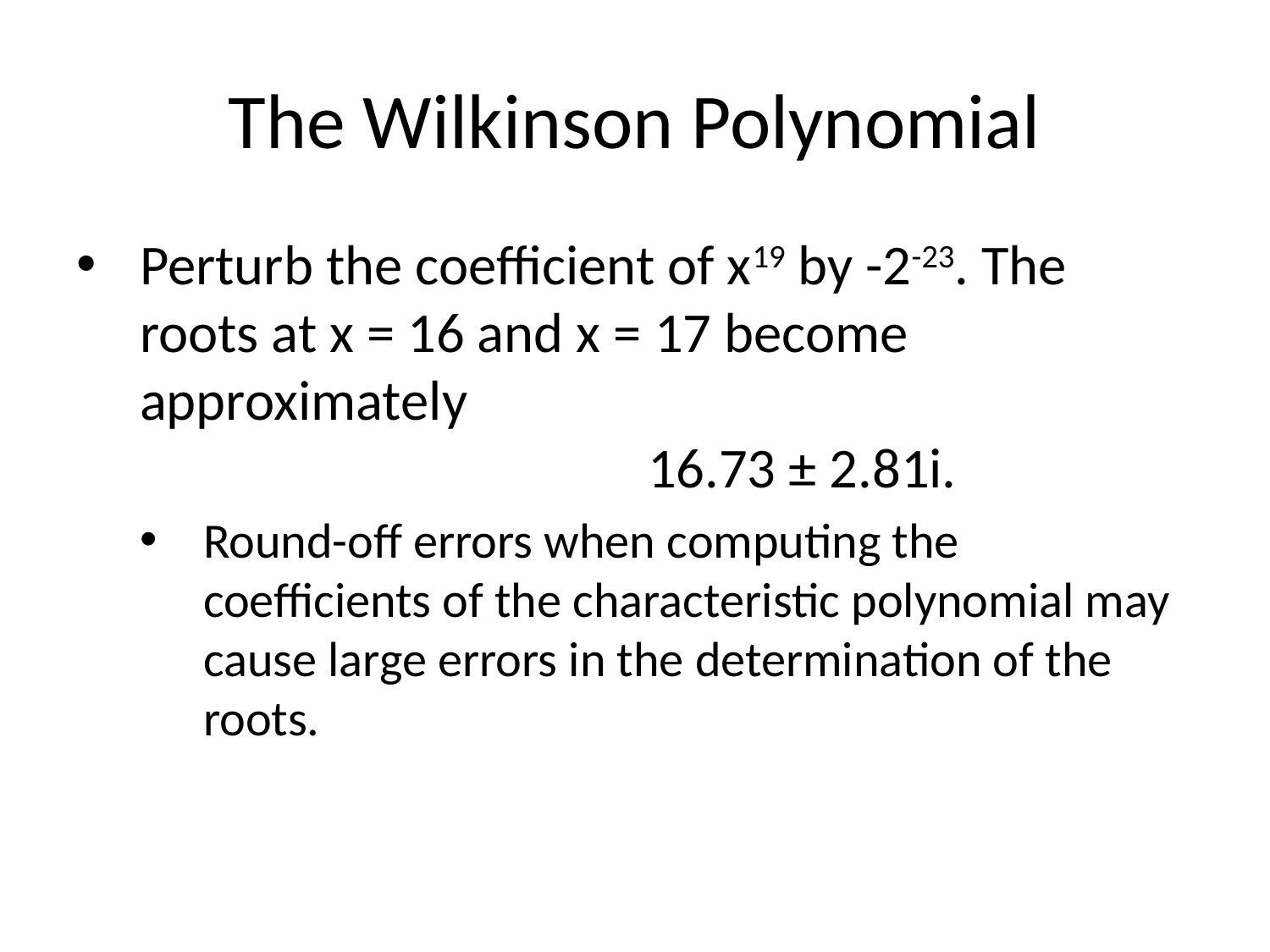

# The Wilkinson Polynomial
Perturb the coefficient of x19 by -2-23. The roots at x = 16 and x = 17 become approximately
				16.73 ± 2.81i.
Round-off errors when computing the coefficients of the characteristic polynomial may cause large errors in the determination of the roots.